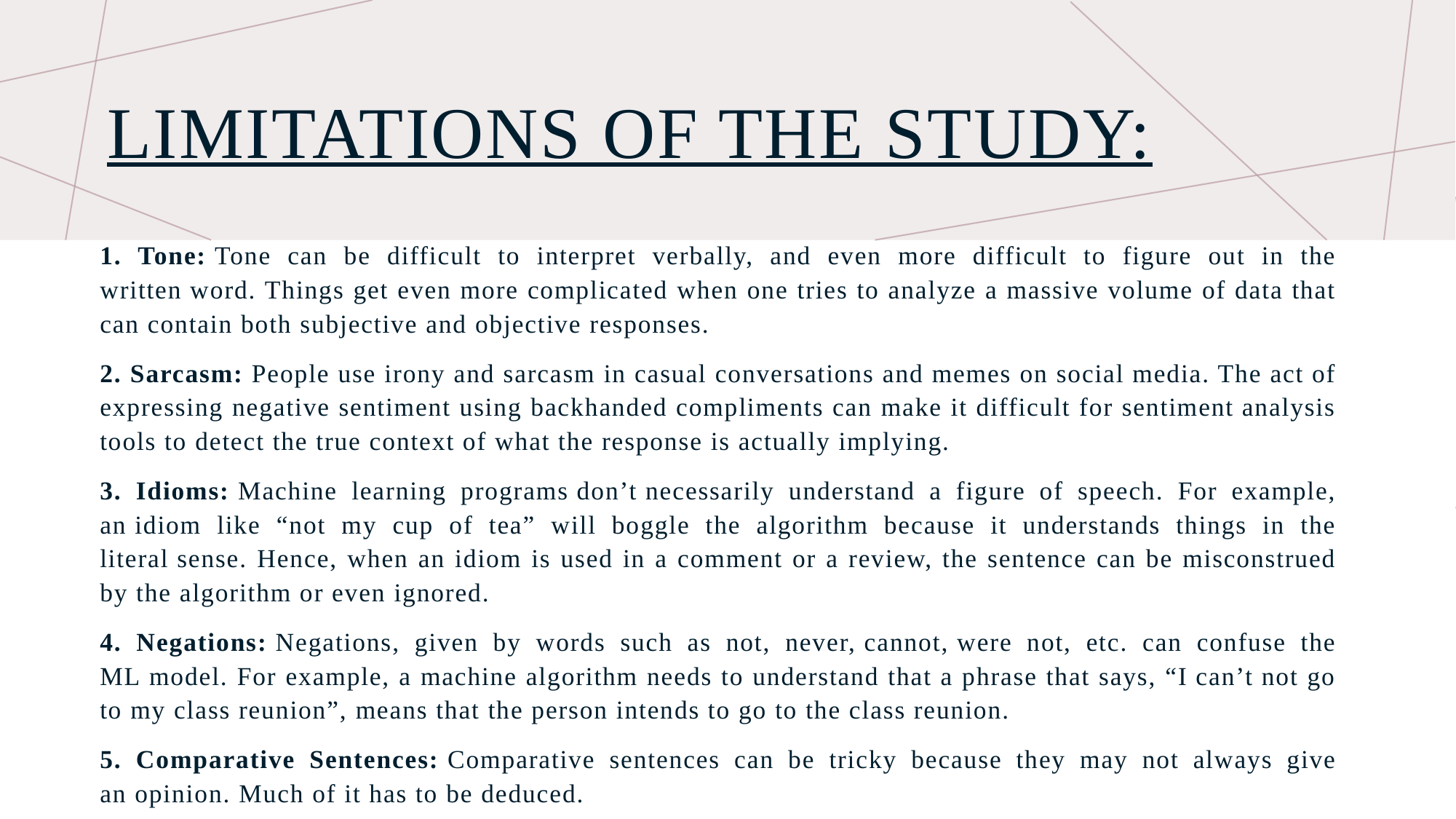

# LIMITATIONS OF THE STUDY:

1. Tone: Tone can be difficult to interpret verbally, and even more difficult to figure out in the written word. Things get even more complicated when one tries to analyze a massive volume of data that can contain both subjective and objective responses.
2. Sarcasm: People use irony and sarcasm in casual conversations and memes on social media. The act of expressing negative sentiment using backhanded compliments can make it difficult for sentiment analysis tools to detect the true context of what the response is actually implying.
3. Idioms: Machine learning programs don’t necessarily understand a figure of speech. For example, an idiom like “not my cup of tea” will boggle the algorithm because it understands things in the literal sense. Hence, when an idiom is used in a comment or a review, the sentence can be misconstrued by the algorithm or even ignored.
4. Negations: Negations, given by words such as not, never, cannot, were not, etc. can confuse the ML model. For example, a machine algorithm needs to understand that a phrase that says, “I can’t not go to my class reunion”, means that the person intends to go to the class reunion.
5. Comparative Sentences: Comparative sentences can be tricky because they may not always give an opinion. Much of it has to be deduced.